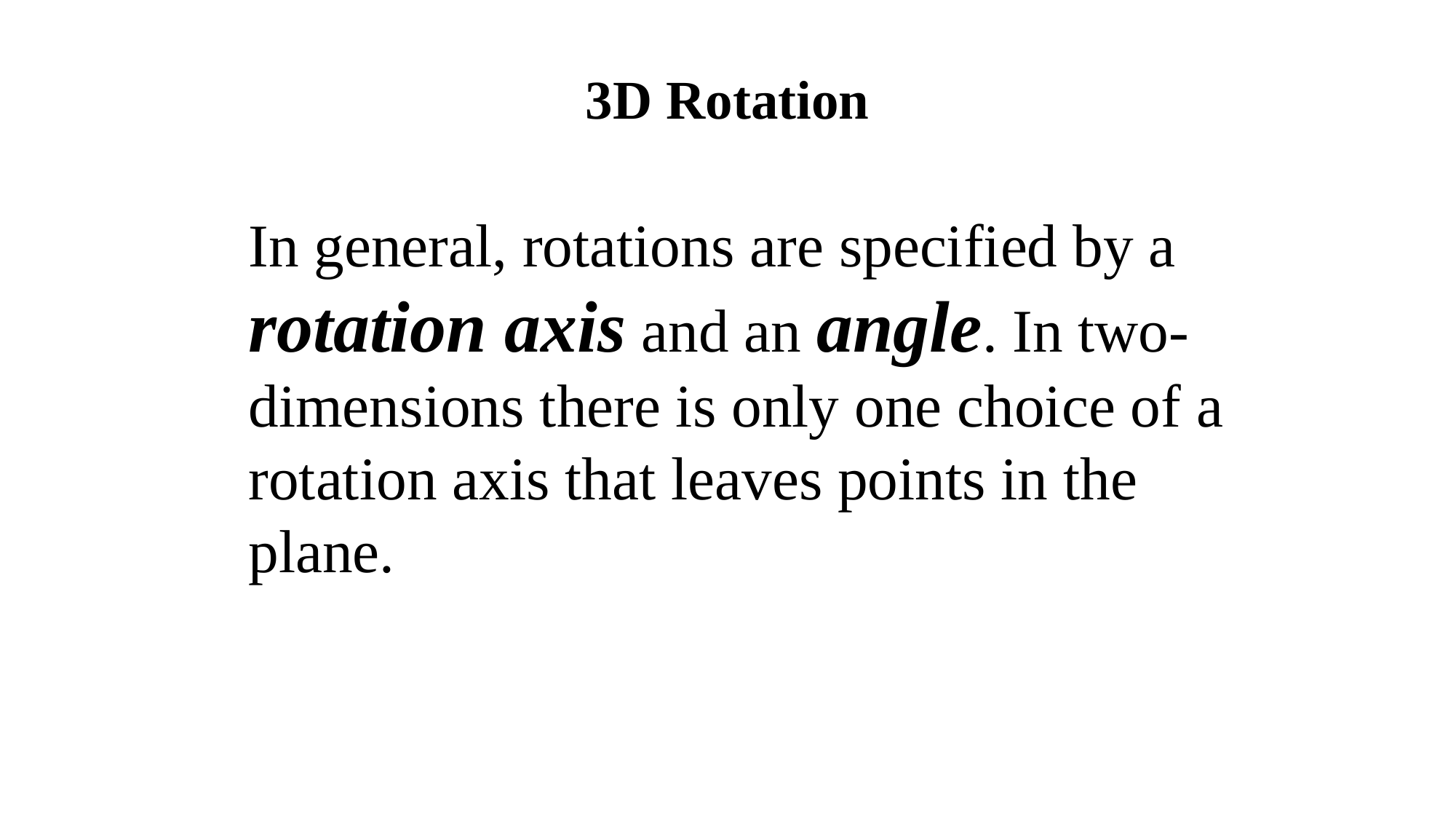

# 3D Rotation
In general, rotations are specified by a rotation axis and an angle. In two-dimensions there is only one choice of a rotation axis that leaves points in the plane.